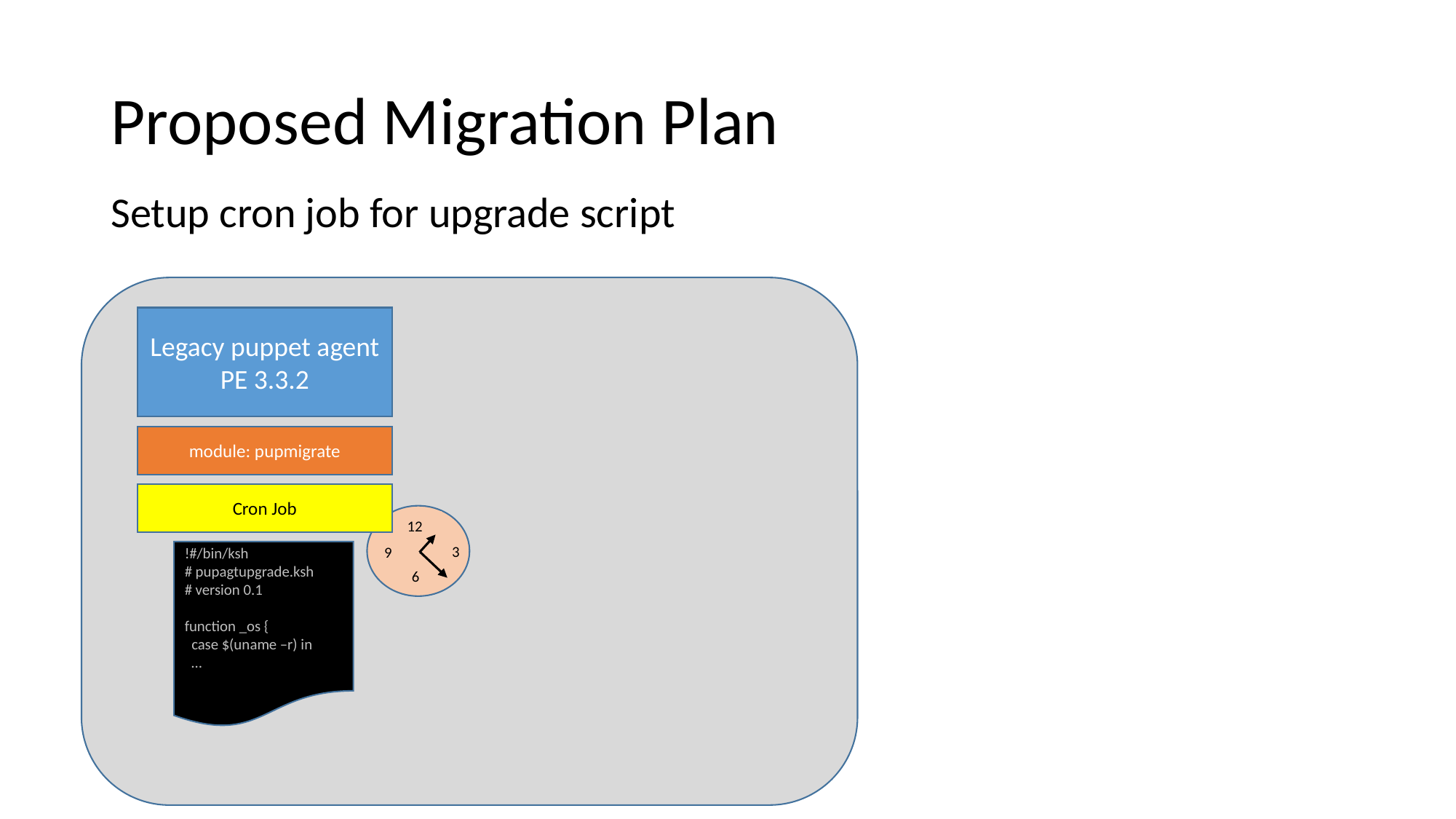

# Proposed Migration Plan
Setup cron job for upgrade script

Legacy puppet agent
PE 3.3.2
module: pupmigrate
Cron Job

12
3
9
6
!#/bin/ksh
# pupagtupgrade.ksh
# version 0.1

function _os {
  case $(uname –r) in
  …